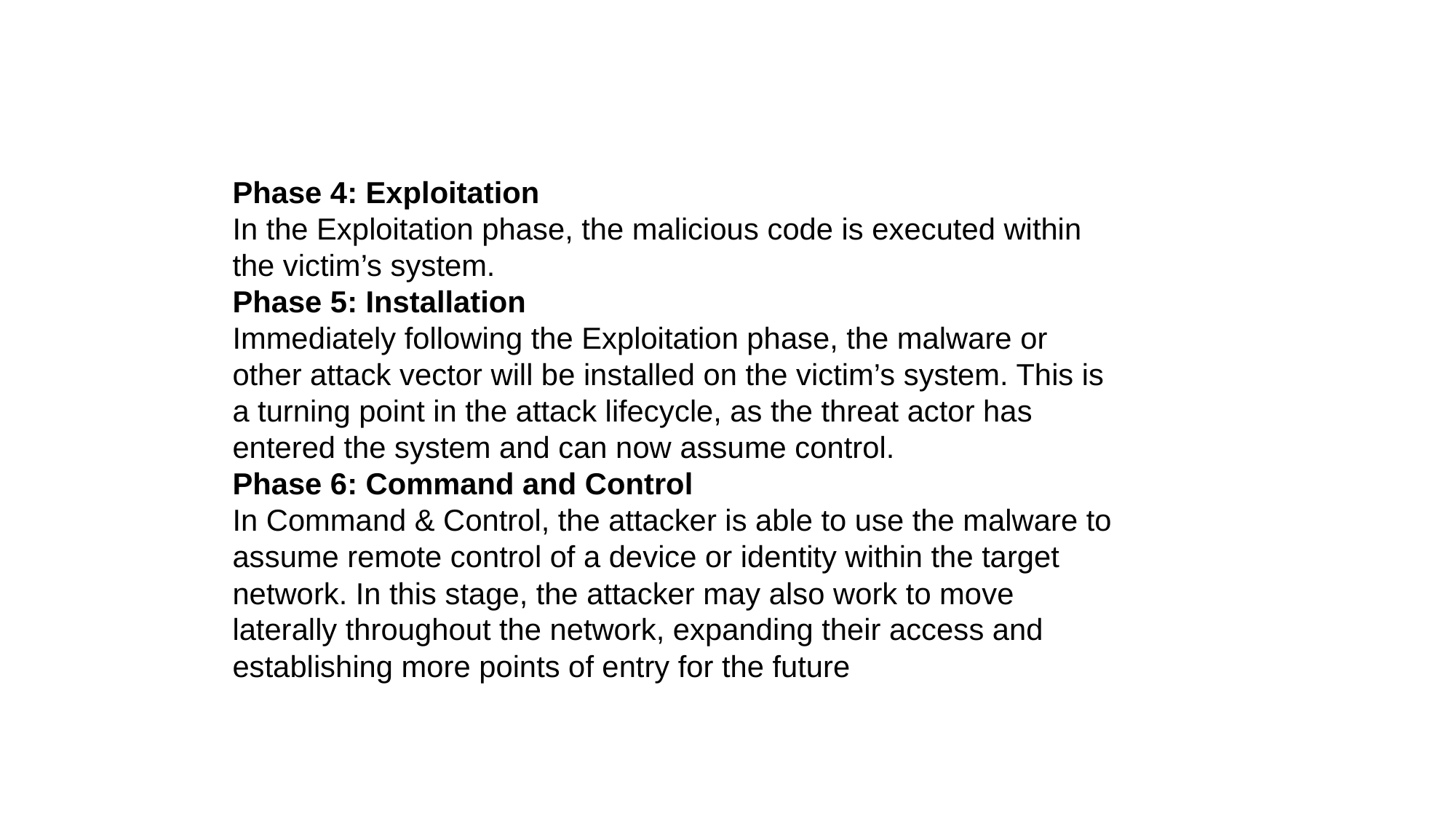

Phase 4: Exploitation
In the Exploitation phase, the malicious code is executed within the victim’s system.
Phase 5: Installation
Immediately following the Exploitation phase, the malware or other attack vector will be installed on the victim’s system. This is a turning point in the attack lifecycle, as the threat actor has entered the system and can now assume control.
Phase 6: Command and Control
In Command & Control, the attacker is able to use the malware to assume remote control of a device or identity within the target network. In this stage, the attacker may also work to move laterally throughout the network, expanding their access and establishing more points of entry for the future